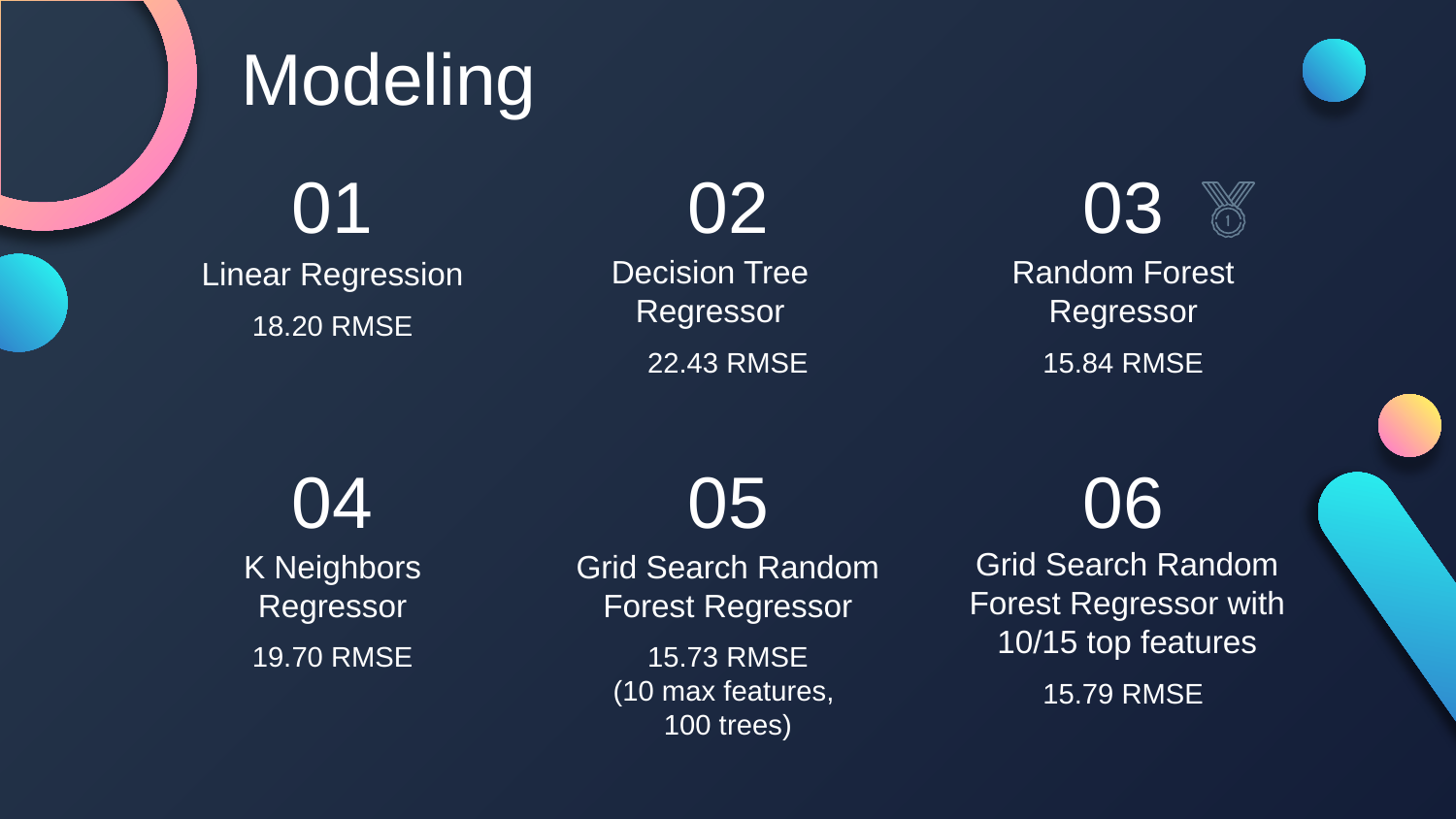

Modeling
01
02
03

# Linear Regression
Decision Tree Regressor
Random Forest Regressor
18.20 RMSE
22.43 RMSE
15.84 RMSE
04
05
06
K Neighbors Regressor
Grid Search Random Forest Regressor
Grid Search Random Forest Regressor with 10/15 top features
19.70 RMSE
15.73 RMSE
(10 max features,
100 trees)
15.79 RMSE